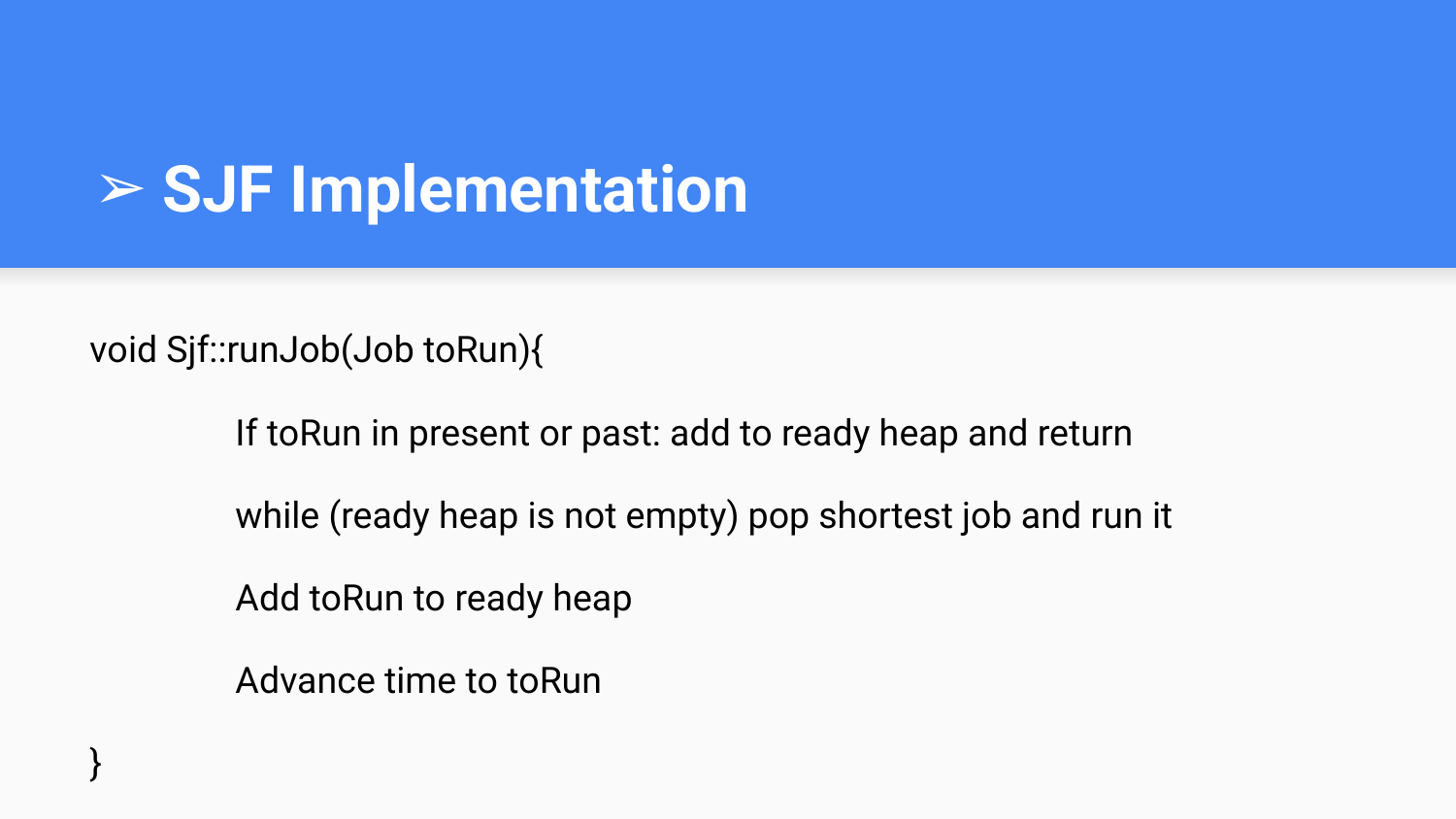

# SJF Implementation
void Sjf::runJob(Job toRun){
	If toRun in present or past: add to ready heap and return
	while (ready heap is not empty) pop shortest job and run it
	Add toRun to ready heap
	Advance time to toRun
}